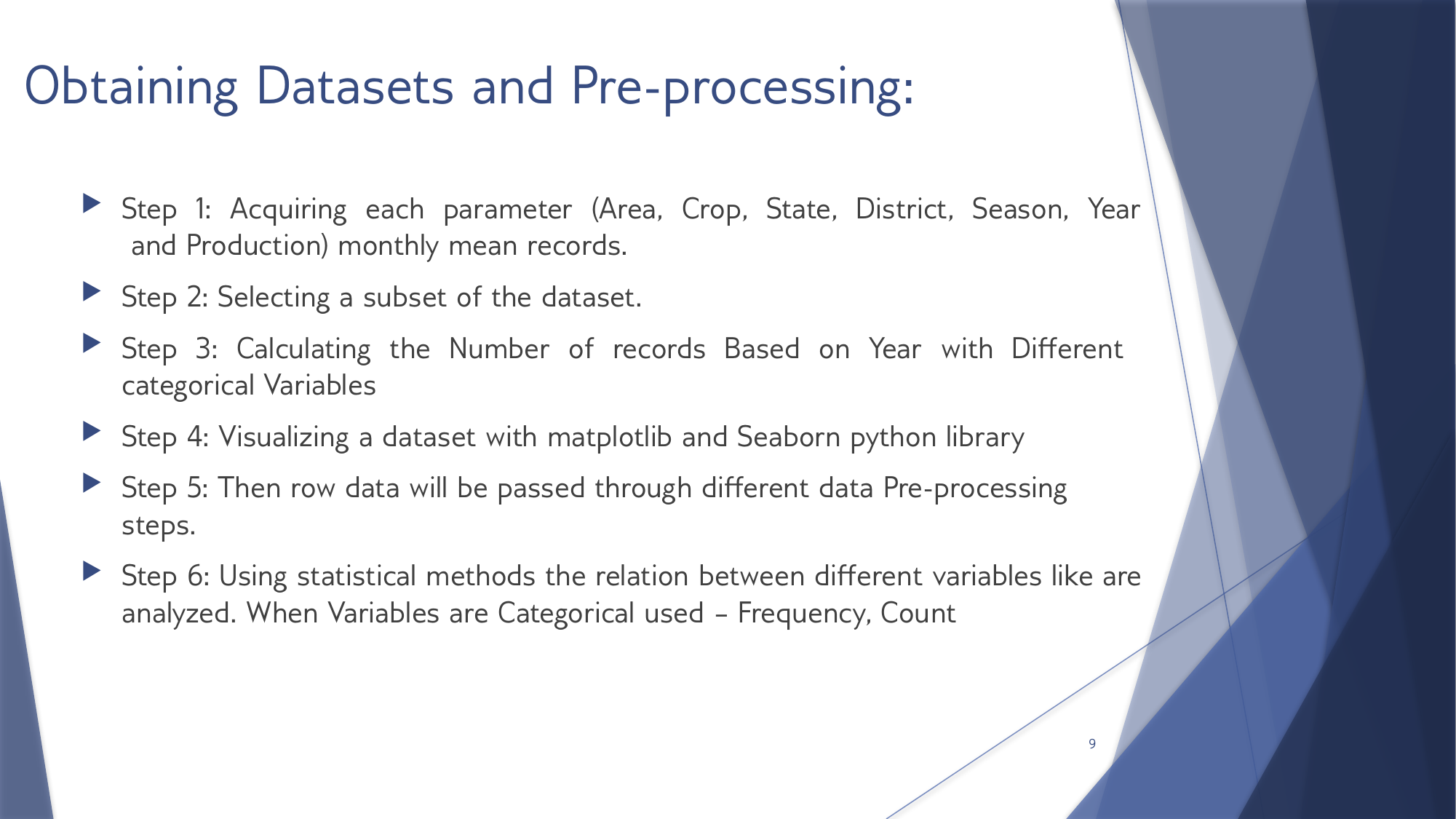

# Obtaining Datasets and Pre-processing:
Step  1:  Acquiring  each  parameter  (Area,  Crop,  State,  District,  Season,  Year  and Production) monthly mean records.
Step 2: Selecting a subset of the dataset.
Step  3:  Calculating  the  Number  of  records  Based  on  Year  with  Different  categorical Variables
Step 4: Visualizing a dataset with matplotlib and Seaborn python library
Step 5: Then row data will be passed through different data Pre-processing steps.
Step 6: Using statistical methods the relation between different variables like are analyzed. When Variables are Categorical used – Frequency, Count
9